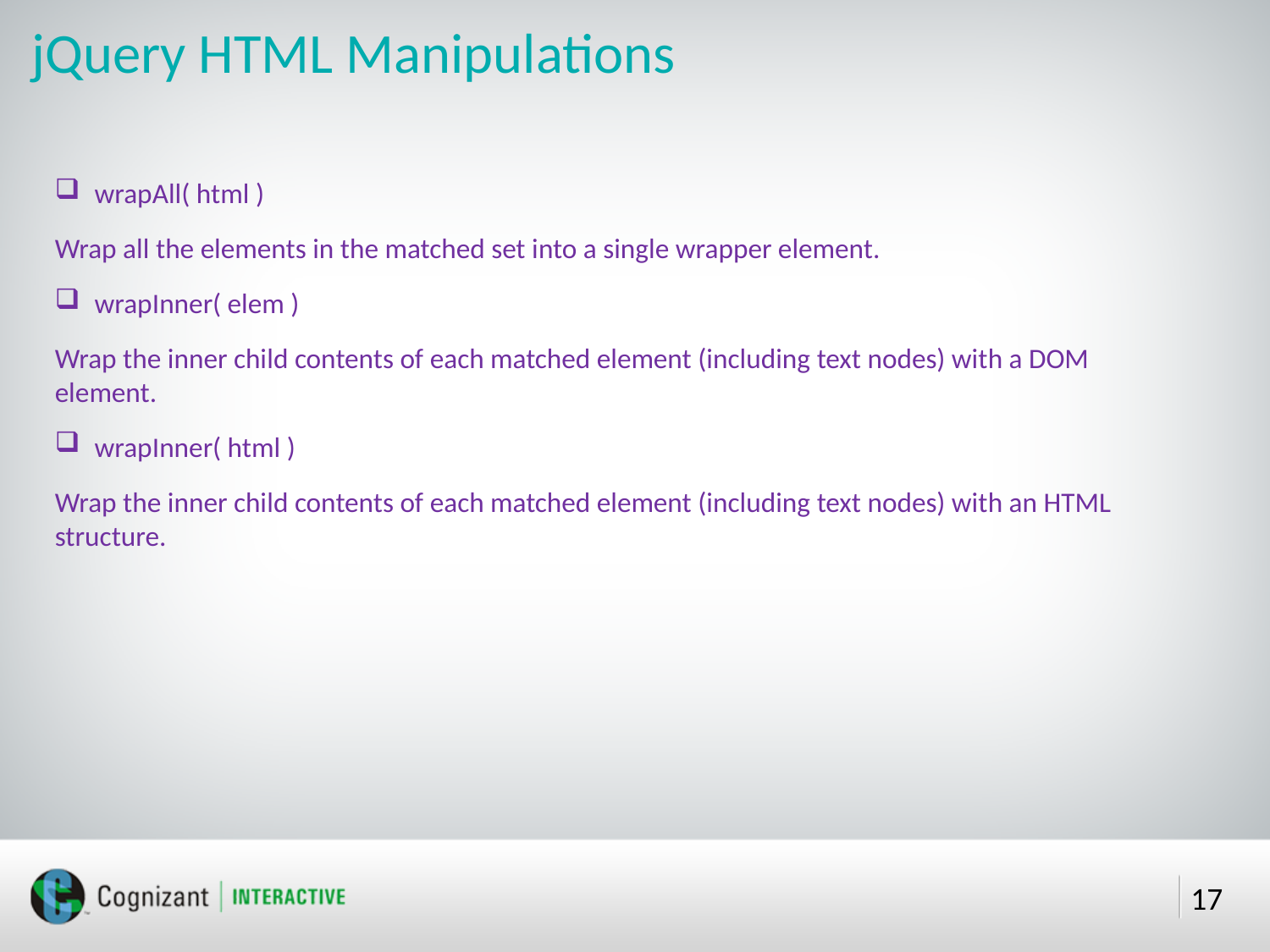

# jQuery HTML Manipulations
wrapAll( html )
Wrap all the elements in the matched set into a single wrapper element.
wrapInner( elem )
Wrap the inner child contents of each matched element (including text nodes) with a DOM element.
wrapInner( html )
Wrap the inner child contents of each matched element (including text nodes) with an HTML structure.

17